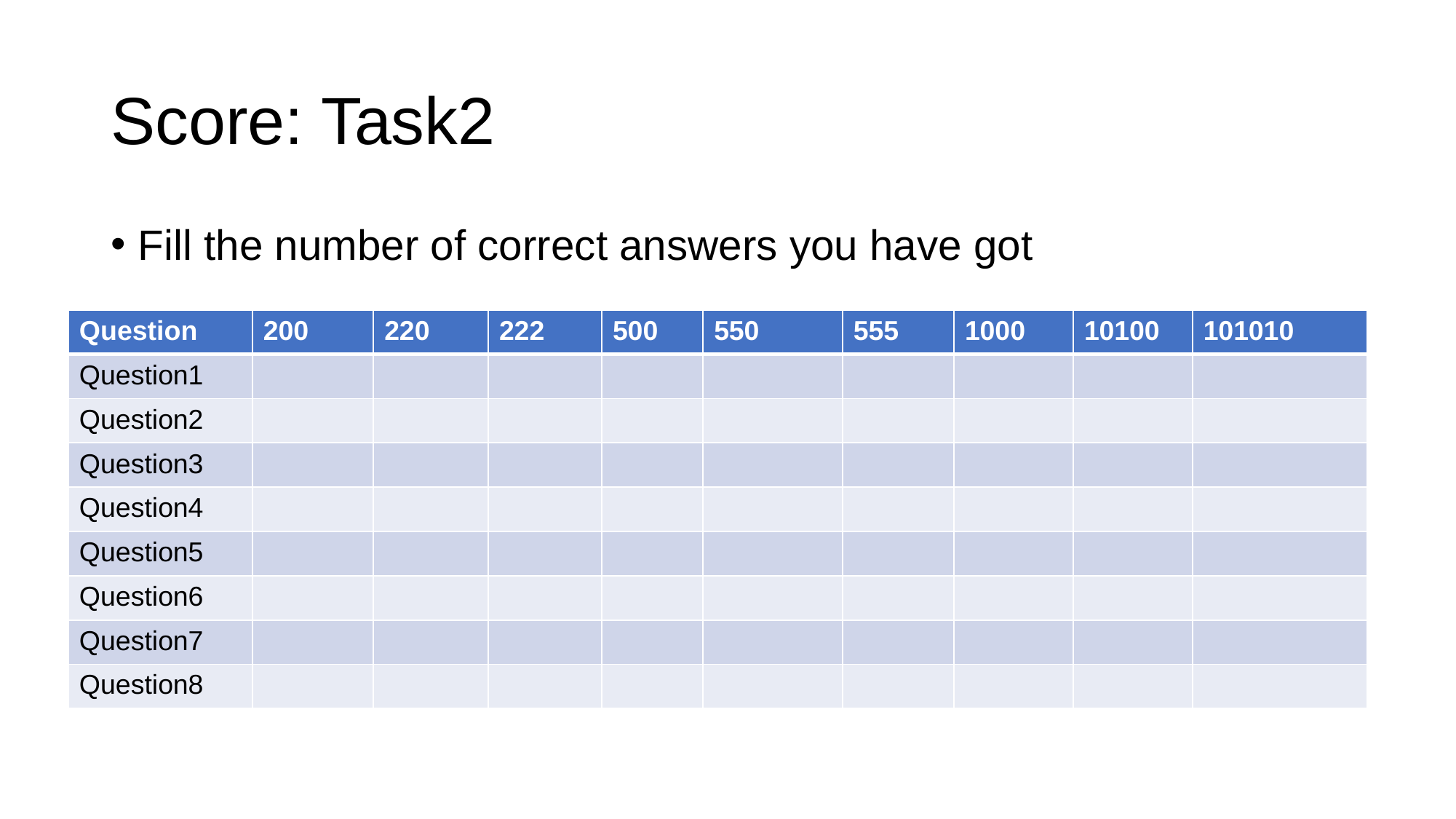

# Score: Task2
Fill the number of correct answers you have got
| Question | 200 | 220 | 222 | 500 | 550 | 555 | 1000 | 10100 | 101010 |
| --- | --- | --- | --- | --- | --- | --- | --- | --- | --- |
| Question1 |  |  |  |  |  |  |  |  |  |
| Question2 |  |  |  |  |  |  |  |  |  |
| Question3 |  |  |  |  |  |  |  |  |  |
| Question4 |  |  |  |  |  |  |  |  |  |
| Question5 |  |  |  |  |  |  |  |  |  |
| Question6 |  |  |  |  |  |  |  |  |  |
| Question7 |  |  |  |  |  |  |  |  |  |
| Question8 |  |  |  |  |  |  |  |  |  |